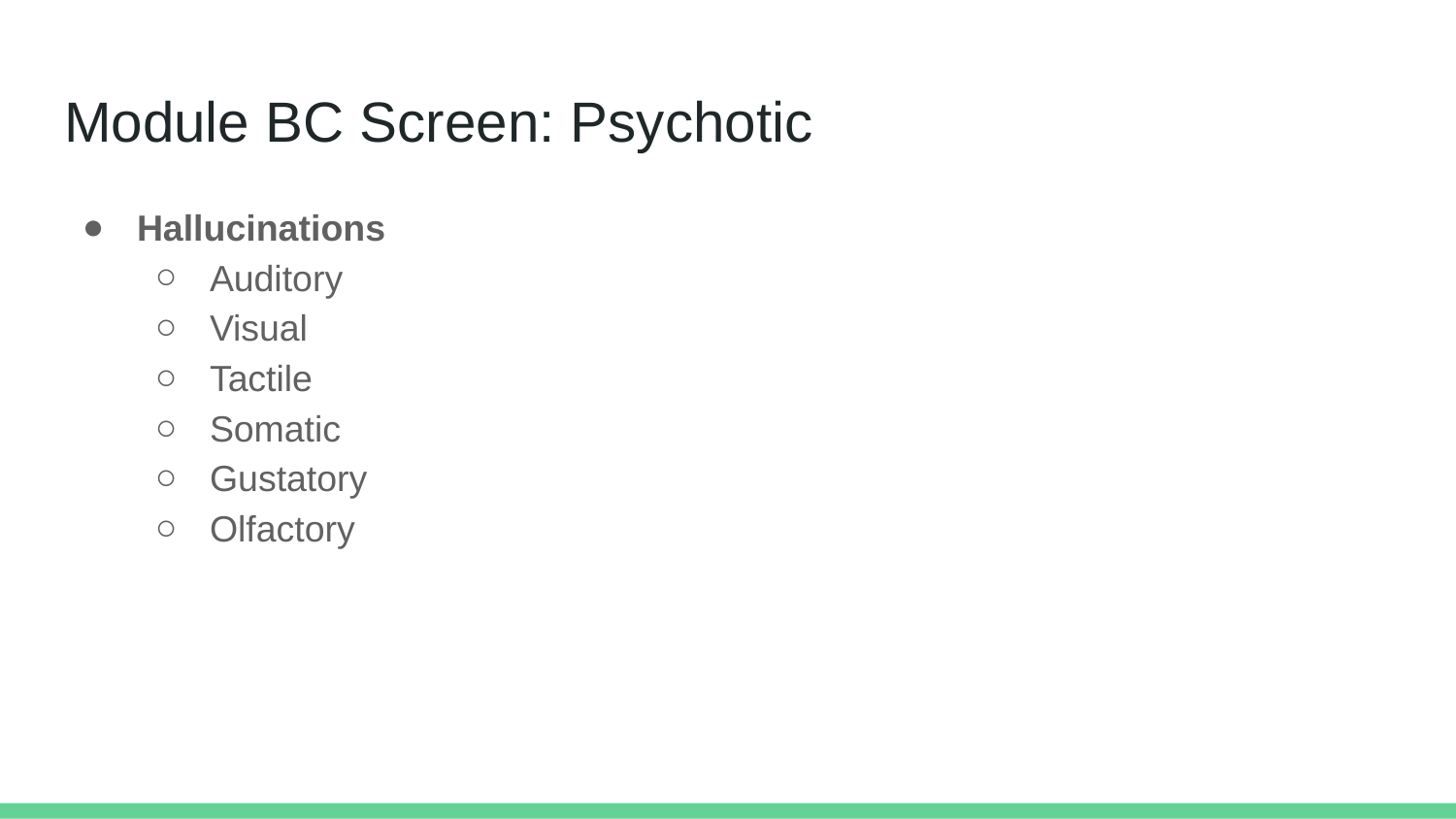

# Module BC Screen: Psychotic
Hallucinations
Auditory
Visual
Tactile
Somatic
Gustatory
Olfactory